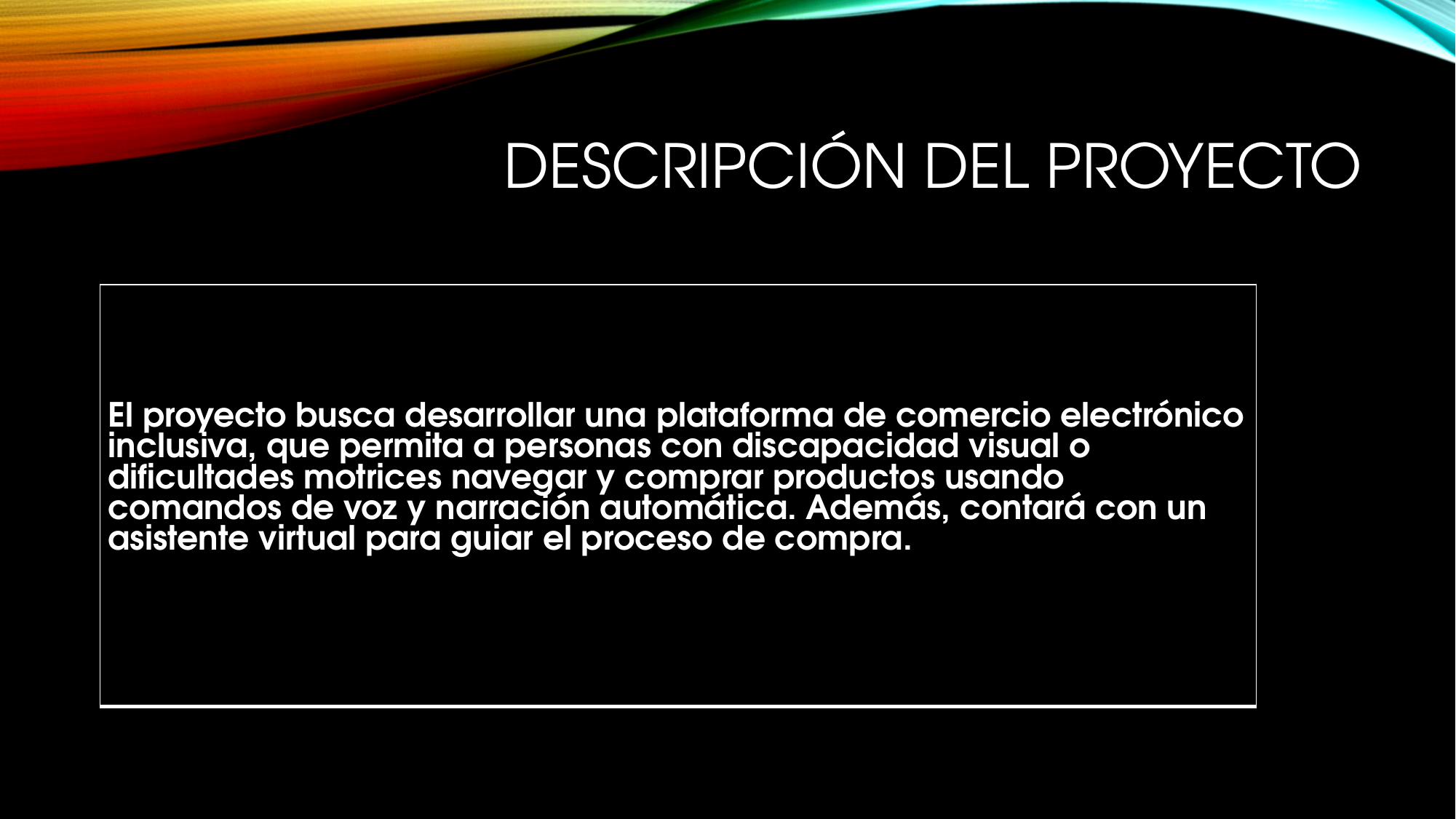

# Descripción del proyecto
| El proyecto busca desarrollar una plataforma de comercio electrónico inclusiva, que permita a personas con discapacidad visual o dificultades motrices navegar y comprar productos usando comandos de voz y narración automática. Además, contará con un asistente virtual para guiar el proceso de compra. |
| --- |